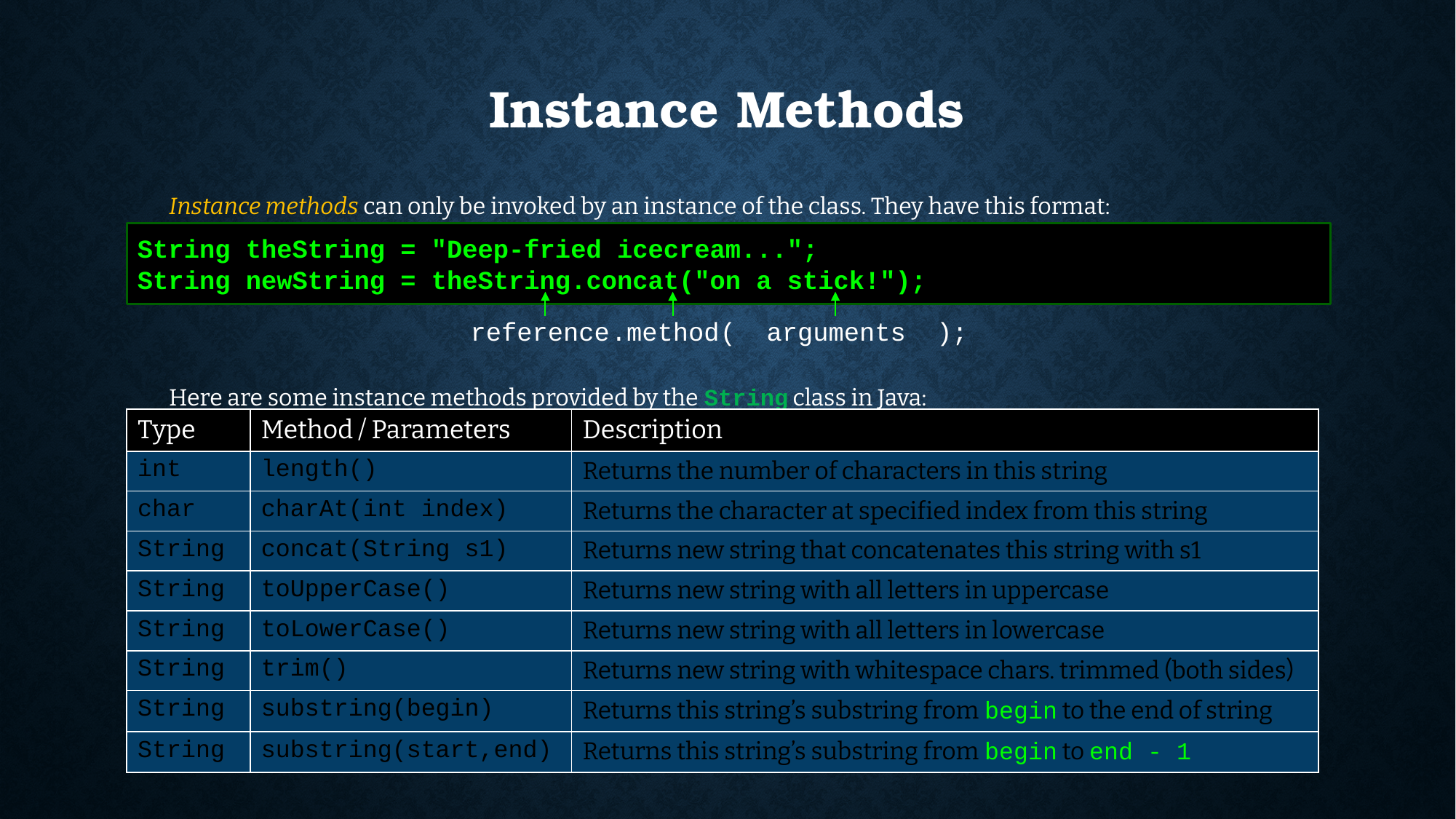

# Instance Methods
Instance methods can only be invoked by an instance of the class. They have this format:

Here are some instance methods provided by the String class in Java:
String theString = "Deep-fried icecream...";
String newString = theString.concat("on a stick!");
reference
(  arguments  );
.method
| Type | Method / Parameters | Description |
| --- | --- | --- |
| int | length() | Returns the number of characters in this string |
| char | charAt(int index) | Returns the character at specified index from this string |
| String | concat(String s1) | Returns new string that concatenates this string with s1 |
| String | toUpperCase() | Returns new string with all letters in uppercase |
| String | toLowerCase() | Returns new string with all letters in lowercase |
| String | trim() | Returns new string with whitespace chars. trimmed (both sides) |
| String | substring(begin) | Returns this string’s substring from begin to the end of string |
| String | substring(start,end) | Returns this string’s substring from begin to end - 1 |